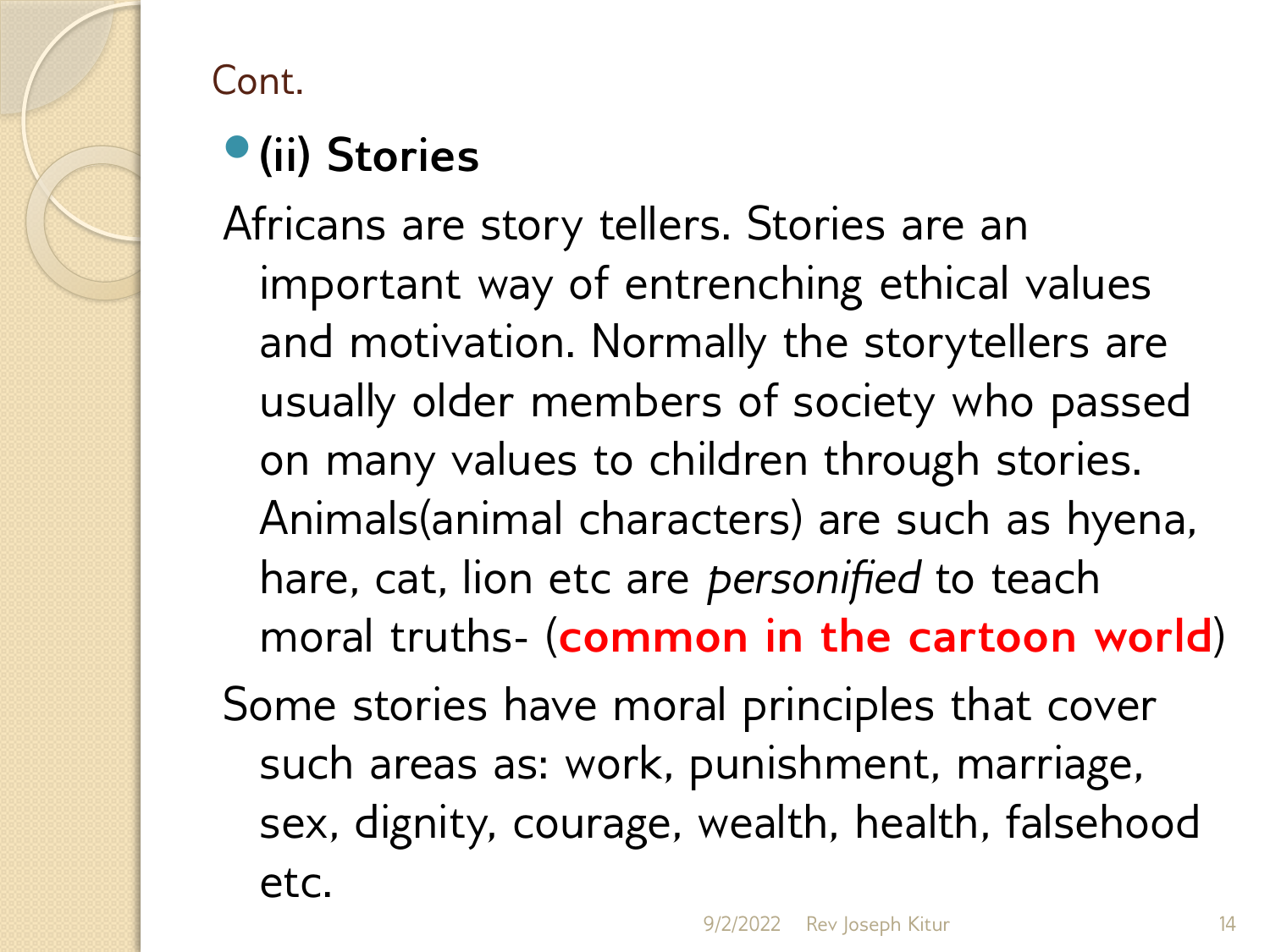

# Cont.
(ii) Stories
Africans are story tellers. Stories are an important way of entrenching ethical values and motivation. Normally the storytellers are usually older members of society who passed on many values to children through stories.  Animals(animal characters) are such as hyena, hare, cat, lion etc are personified to teach moral truths- (common in the cartoon world)
Some stories have moral principles that cover such areas as: work, punishment, marriage, sex, dignity, courage, wealth, health, falsehood etc.

9/2/2022
Rev Joseph Kitur
14